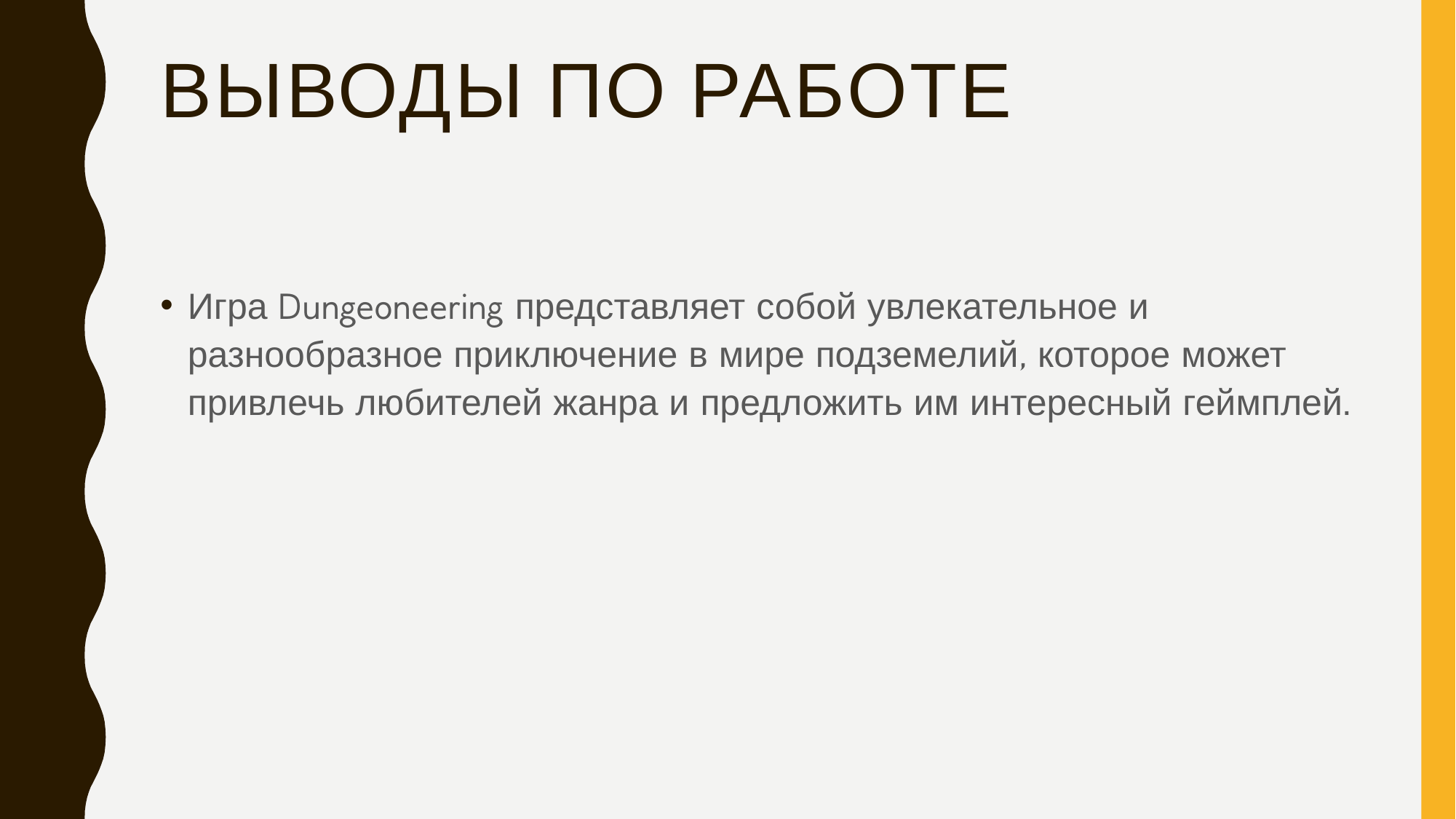

# Выводы по работе
Игра Dungeoneering представляет собой увлекательное и разнообразное приключение в мире подземелий, которое может привлечь любителей жанра и предложить им интересный геймплей.